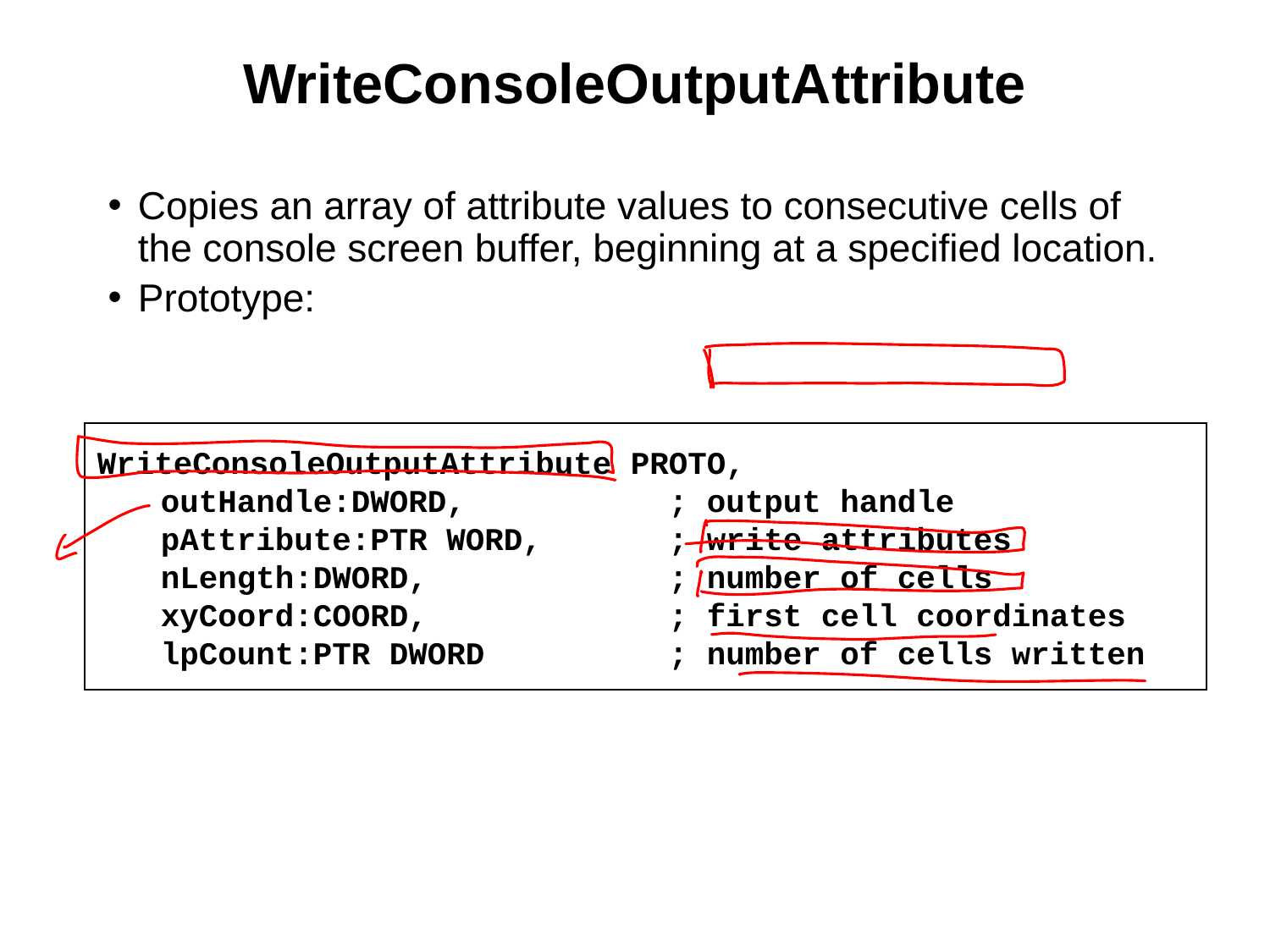

# WriteConsoleOutputAttribute
Copies an array of attribute values to consecutive cells of the console screen buffer, beginning at a specified location.
Prototype:
WriteConsoleOutputAttribute PROTO,
	outHandle:DWORD,	; output handle
	pAttribute:PTR WORD,	; write attributes
	nLength:DWORD,	; number of cells
	xyCoord:COORD,	; first cell coordinates
	lpCount:PTR DWORD	; number of cells written